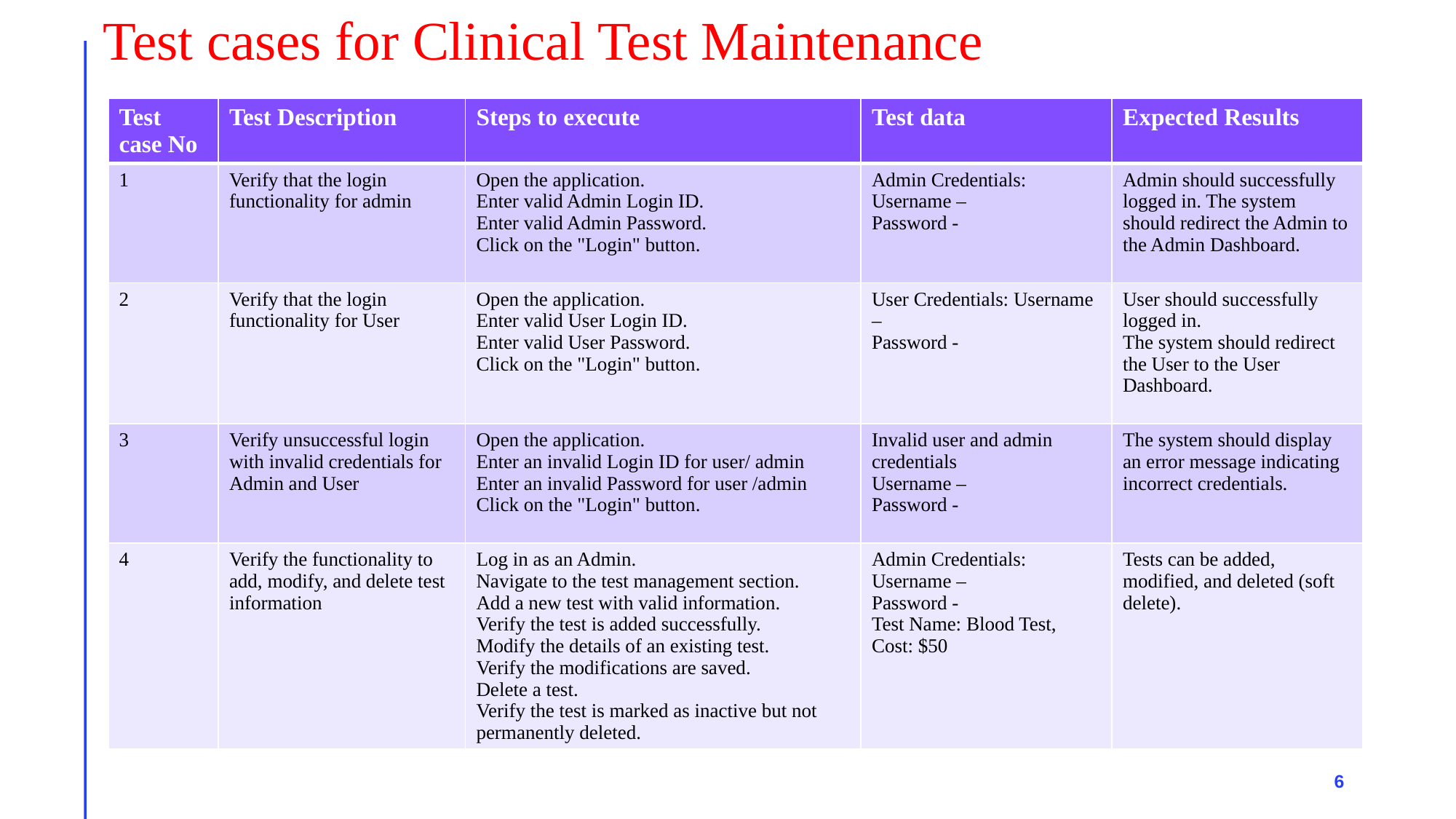

# Test cases for Clinical Test Maintenance
| Test case No | Test Description | Steps to execute | Test data | Expected Results |
| --- | --- | --- | --- | --- |
| 1 | Verify that the login functionality for admin | Open the application. Enter valid Admin Login ID. Enter valid Admin Password. Click on the "Login" button. | Admin Credentials: Username – Password - | Admin should successfully logged in. The system should redirect the Admin to the Admin Dashboard. |
| 2 | Verify that the login functionality for User | Open the application. Enter valid User Login ID. Enter valid User Password. Click on the "Login" button. | User Credentials: Username – Password - | User should successfully logged in. The system should redirect the User to the User Dashboard. |
| 3 | Verify unsuccessful login with invalid credentials for Admin and User | Open the application. Enter an invalid Login ID for user/ admin Enter an invalid Password for user /admin Click on the "Login" button. | Invalid user and admin credentials Username – Password - | The system should display an error message indicating incorrect credentials. |
| 4 | Verify the functionality to add, modify, and delete test information | Log in as an Admin. Navigate to the test management section. Add a new test with valid information. Verify the test is added successfully. Modify the details of an existing test. Verify the modifications are saved. Delete a test. Verify the test is marked as inactive but not permanently deleted. | Admin Credentials: Username – Password - Test Name: Blood Test, Cost: $50 | Tests can be added, modified, and deleted (soft delete). |
6